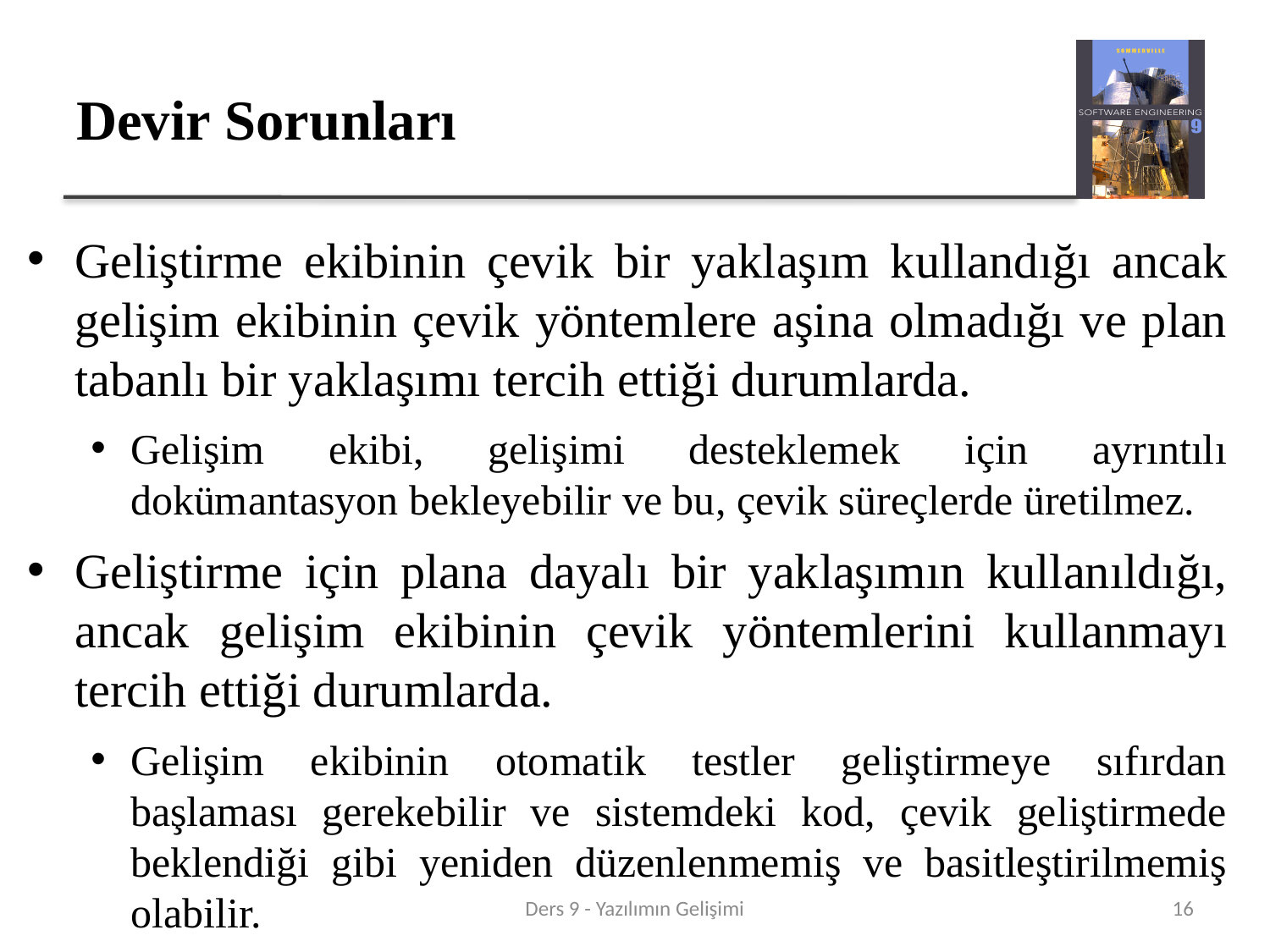

# Devir Sorunları
Geliştirme ekibinin çevik bir yaklaşım kullandığı ancak gelişim ekibinin çevik yöntemlere aşina olmadığı ve plan tabanlı bir yaklaşımı tercih ettiği durumlarda.
Gelişim ekibi, gelişimi desteklemek için ayrıntılı dokümantasyon bekleyebilir ve bu, çevik süreçlerde üretilmez.
Geliştirme için plana dayalı bir yaklaşımın kullanıldığı, ancak gelişim ekibinin çevik yöntemlerini kullanmayı tercih ettiği durumlarda.
Gelişim ekibinin otomatik testler geliştirmeye sıfırdan başlaması gerekebilir ve sistemdeki kod, çevik geliştirmede beklendiği gibi yeniden düzenlenmemiş ve basitleştirilmemiş olabilir.
Ders 9 - Yazılımın Gelişimi
16